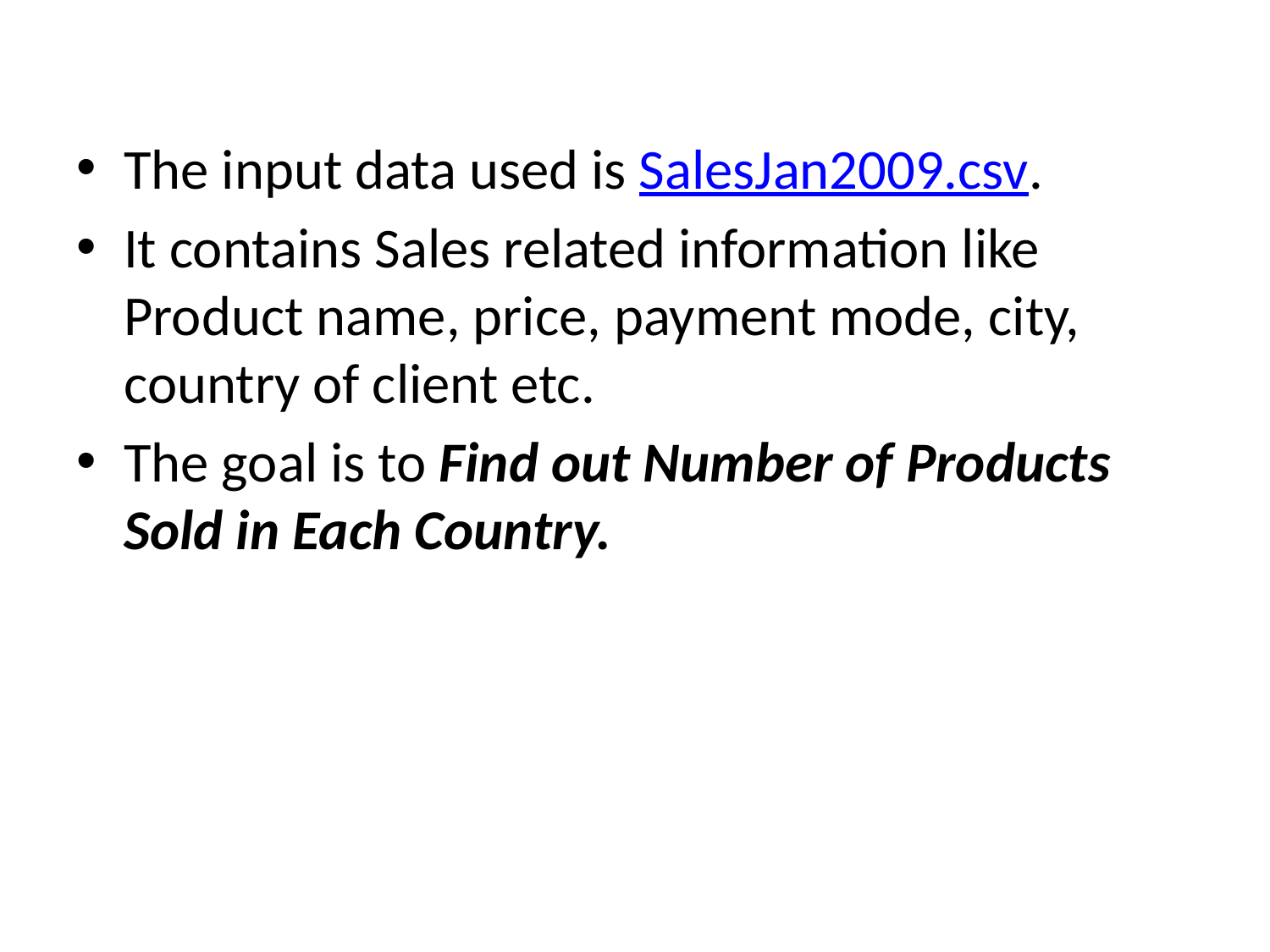

The input data used is SalesJan2009.csv.
It contains Sales related information like Product name, price, payment mode, city, country of client etc.
The goal is to Find out Number of Products Sold in Each Country.